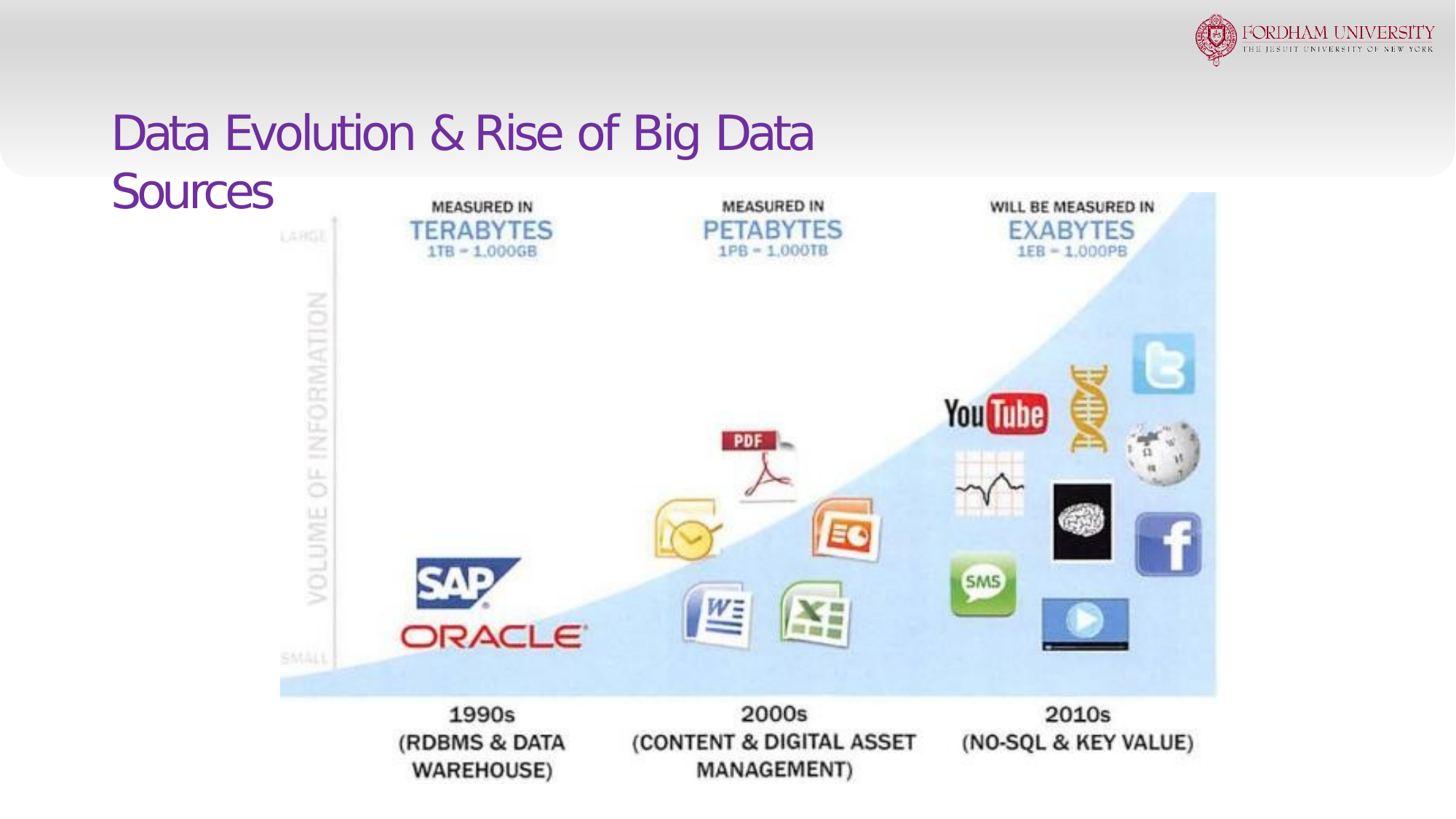

# Data Evolution & Rise of Big Data Sources